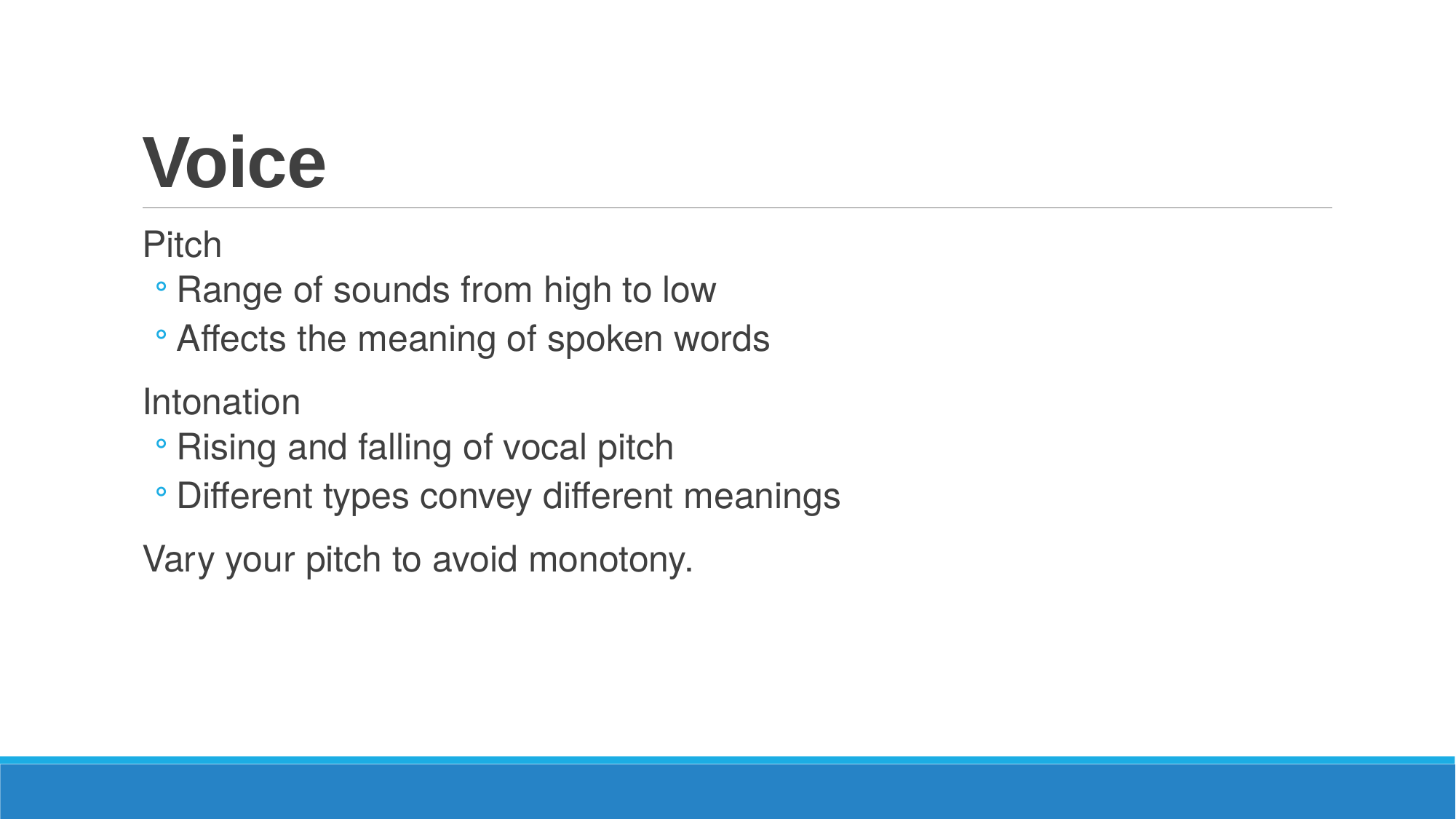

# Voice
Pitch
Range of sounds from high to low
Affects the meaning of spoken words
Intonation
Rising and falling of vocal pitch
Different types convey different meanings
Vary your pitch to avoid monotony.